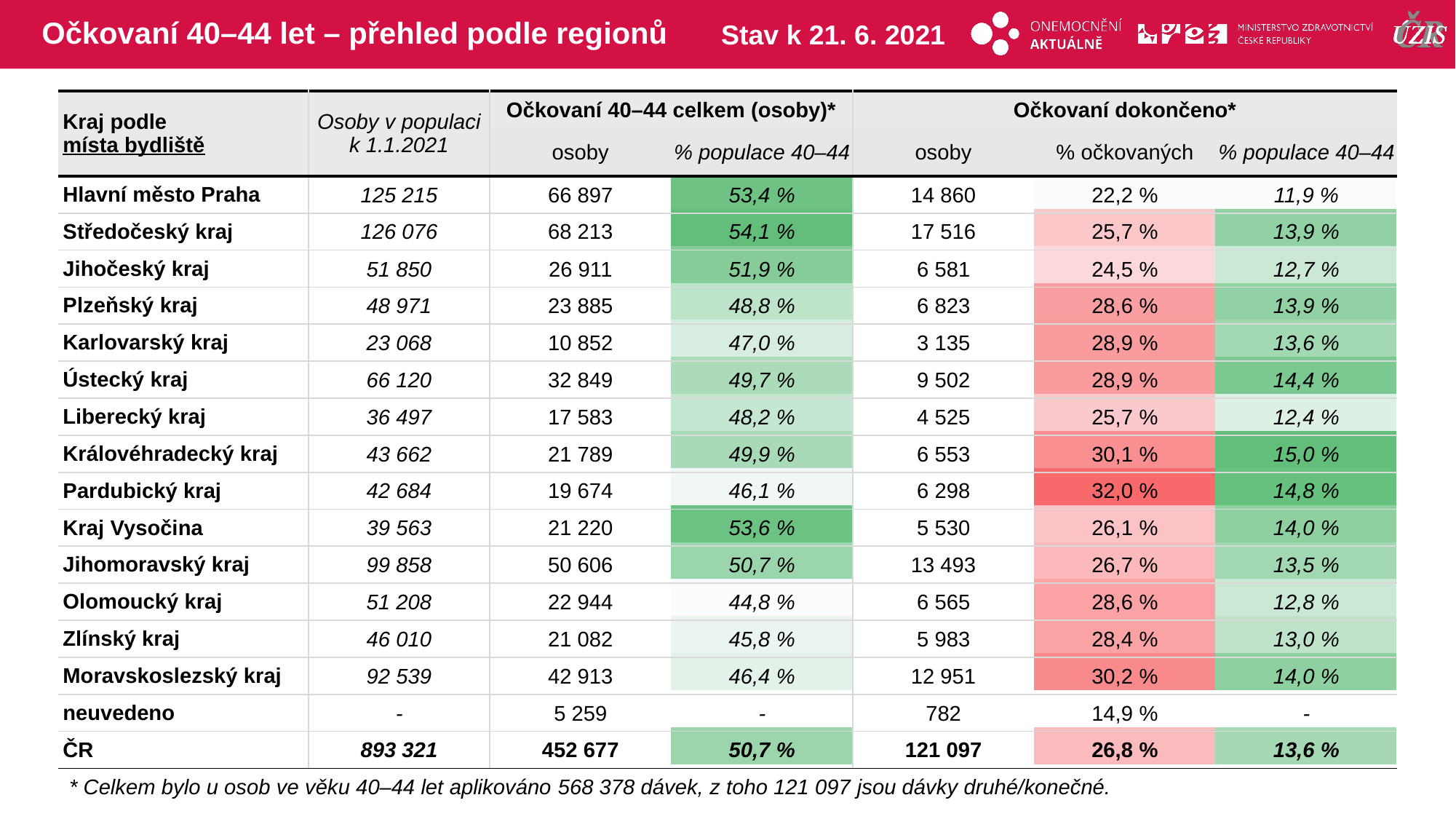

# Očkovaní 40–44 let – přehled podle regionů
Stav k 21. 6. 2021
| Kraj podle místa bydliště | Osoby v populaci k 1.1.2021 | Očkovaní 40–44 celkem (osoby)\* |  | Očkovaní dokončeno\* |  |  |
| --- | --- | --- | --- | --- | --- | --- |
|  |  | osoby | % populace 40–44 | osoby | % očkovaných | % populace 40–44 |
| Hlavní město Praha | 125 215 | 66 897 | 53,4 % | 14 860 | 22,2 % | 11,9 % |
| Středočeský kraj | 126 076 | 68 213 | 54,1 % | 17 516 | 25,7 % | 13,9 % |
| Jihočeský kraj | 51 850 | 26 911 | 51,9 % | 6 581 | 24,5 % | 12,7 % |
| Plzeňský kraj | 48 971 | 23 885 | 48,8 % | 6 823 | 28,6 % | 13,9 % |
| Karlovarský kraj | 23 068 | 10 852 | 47,0 % | 3 135 | 28,9 % | 13,6 % |
| Ústecký kraj | 66 120 | 32 849 | 49,7 % | 9 502 | 28,9 % | 14,4 % |
| Liberecký kraj | 36 497 | 17 583 | 48,2 % | 4 525 | 25,7 % | 12,4 % |
| Královéhradecký kraj | 43 662 | 21 789 | 49,9 % | 6 553 | 30,1 % | 15,0 % |
| Pardubický kraj | 42 684 | 19 674 | 46,1 % | 6 298 | 32,0 % | 14,8 % |
| Kraj Vysočina | 39 563 | 21 220 | 53,6 % | 5 530 | 26,1 % | 14,0 % |
| Jihomoravský kraj | 99 858 | 50 606 | 50,7 % | 13 493 | 26,7 % | 13,5 % |
| Olomoucký kraj | 51 208 | 22 944 | 44,8 % | 6 565 | 28,6 % | 12,8 % |
| Zlínský kraj | 46 010 | 21 082 | 45,8 % | 5 983 | 28,4 % | 13,0 % |
| Moravskoslezský kraj | 92 539 | 42 913 | 46,4 % | 12 951 | 30,2 % | 14,0 % |
| neuvedeno | - | 5 259 | - | 782 | 14,9 % | - |
| ČR | 893 321 | 452 677 | 50,7 % | 121 097 | 26,8 % | 13,6 % |
|  |  |  |  |  |  |
| --- | --- | --- | --- | --- | --- |
|  |  |  |  |  |  |
|  |  |  |  |  |  |
|  |  |  |  |  |  |
|  |  |  |  |  |  |
|  |  |  |  |  |  |
|  |  |  |  |  |  |
|  |  |  |  |  |  |
|  |  |  |  |  |  |
|  |  |  |  |  |  |
|  |  |  |  |  |  |
|  |  |  |  |  |  |
|  |  |  |  |  |  |
|  |  |  |  |  |  |
|  |  |  |  |  |  |
|  |  |  |  |  |  |
* Celkem bylo u osob ve věku 40–44 let aplikováno 568 378 dávek, z toho 121 097 jsou dávky druhé/konečné.